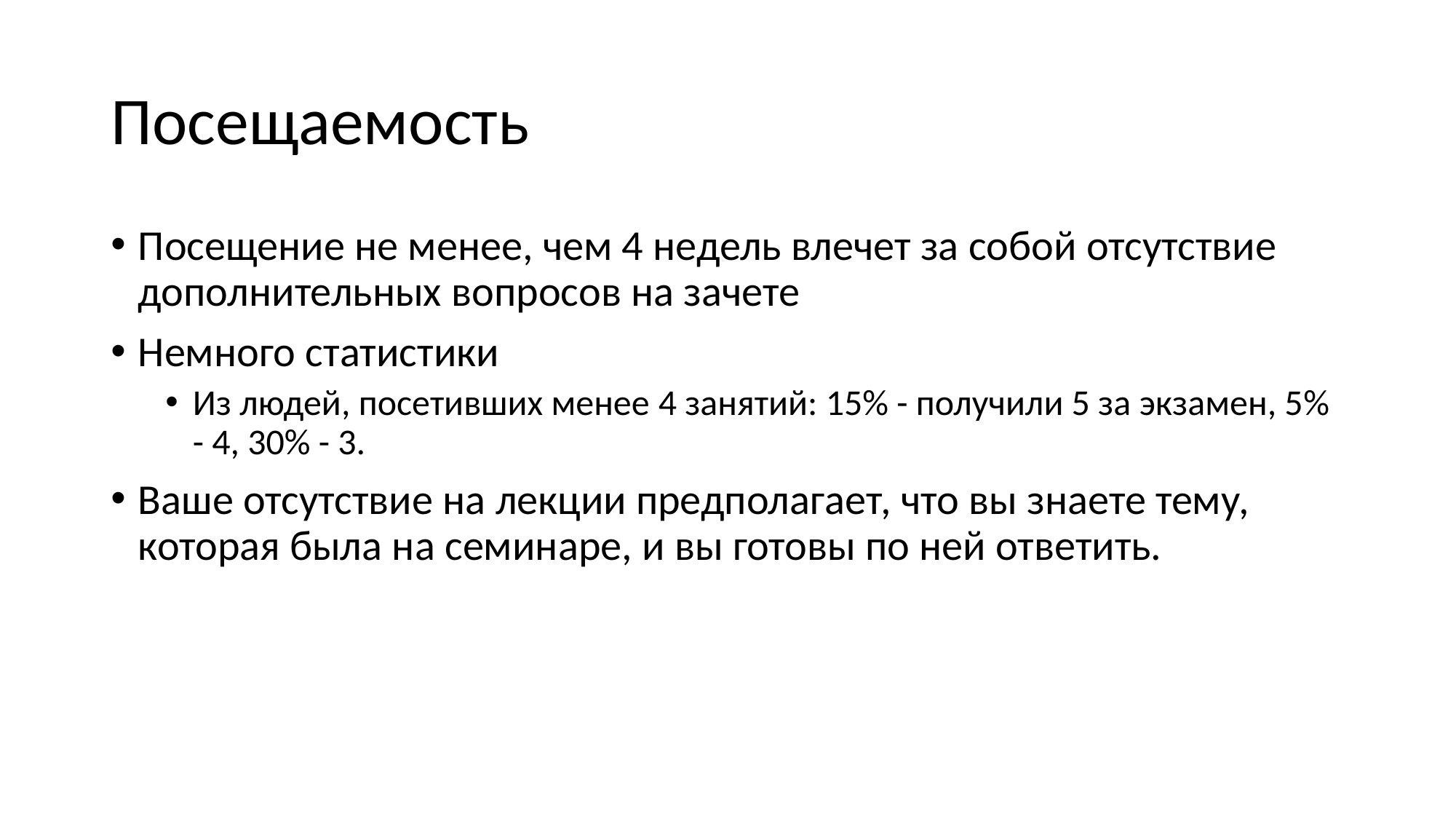

# Посещаемость
Посещение не менее, чем 4 недель влечет за собой отсутствие дополнительных вопросов на зачете
Немного статистики
Из людей, посетивших менее 4 занятий: 15% - получили 5 за экзамен, 5% - 4, 30% - 3.
Ваше отсутствие на лекции предполагает, что вы знаете тему, которая была на семинаре, и вы готовы по ней ответить.